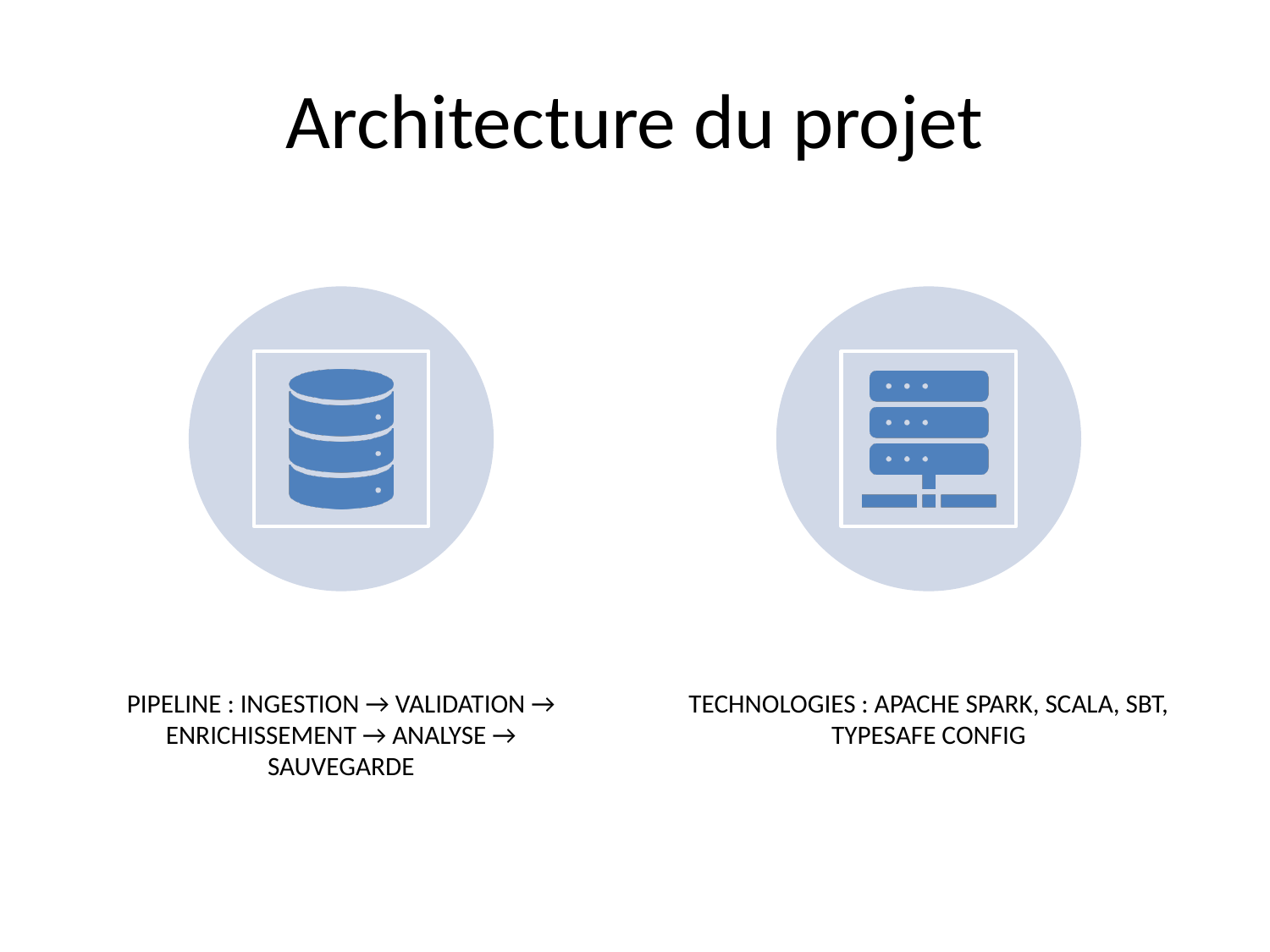

# Architecture du projet
Pipeline : Ingestion → Validation → Enrichissement → Analyse → Sauvegarde
Technologies : Apache Spark, Scala, SBT, Typesafe Config